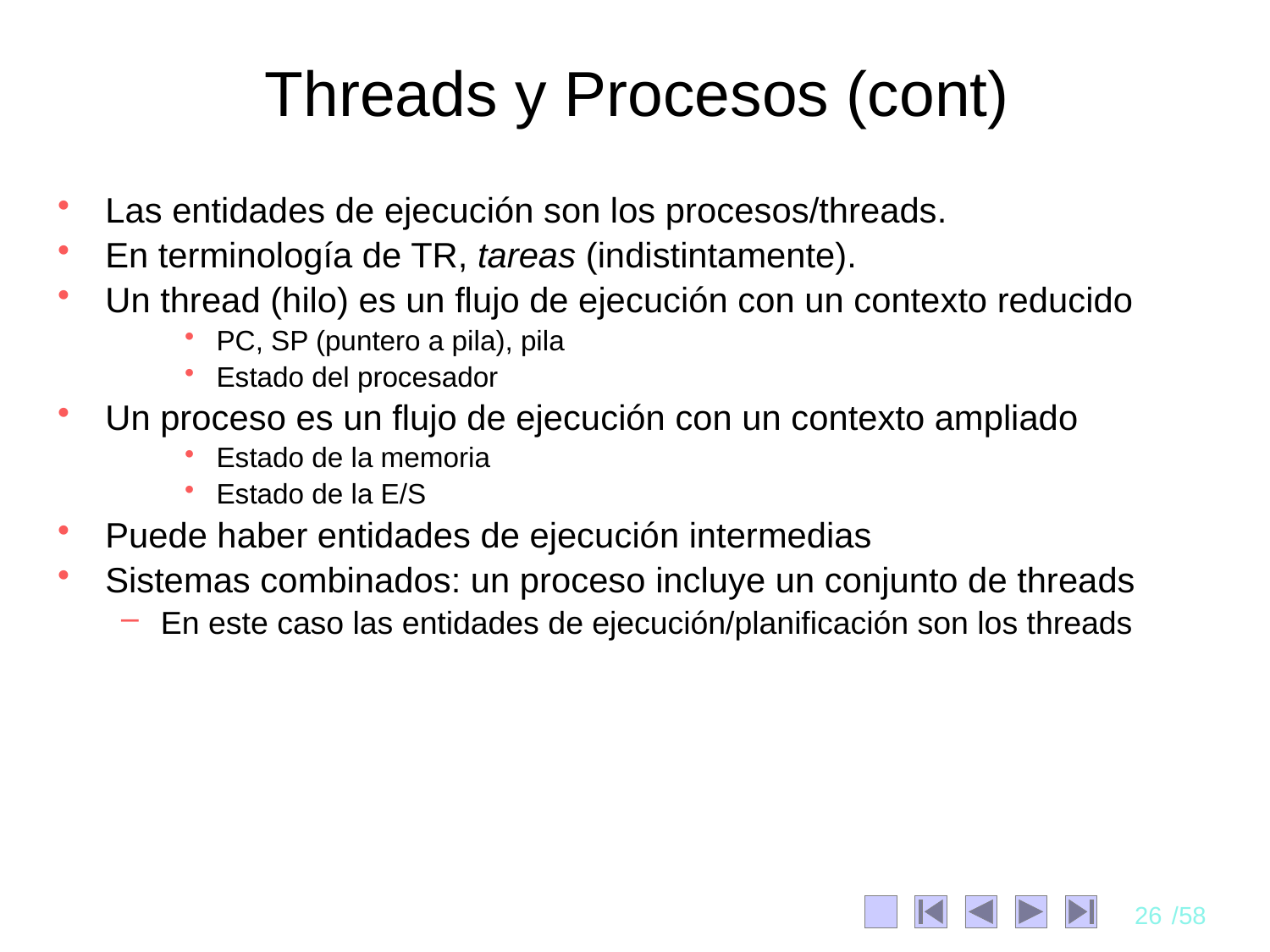

# Threads y Procesos (cont)
Las entidades de ejecución son los procesos/threads.
En terminología de TR, tareas (indistintamente).
Un thread (hilo) es un flujo de ejecución con un contexto reducido
PC, SP (puntero a pila), pila
Estado del procesador
Un proceso es un flujo de ejecución con un contexto ampliado
Estado de la memoria
Estado de la E/S
Puede haber entidades de ejecución intermedias
Sistemas combinados: un proceso incluye un conjunto de threads
En este caso las entidades de ejecución/planificación son los threads